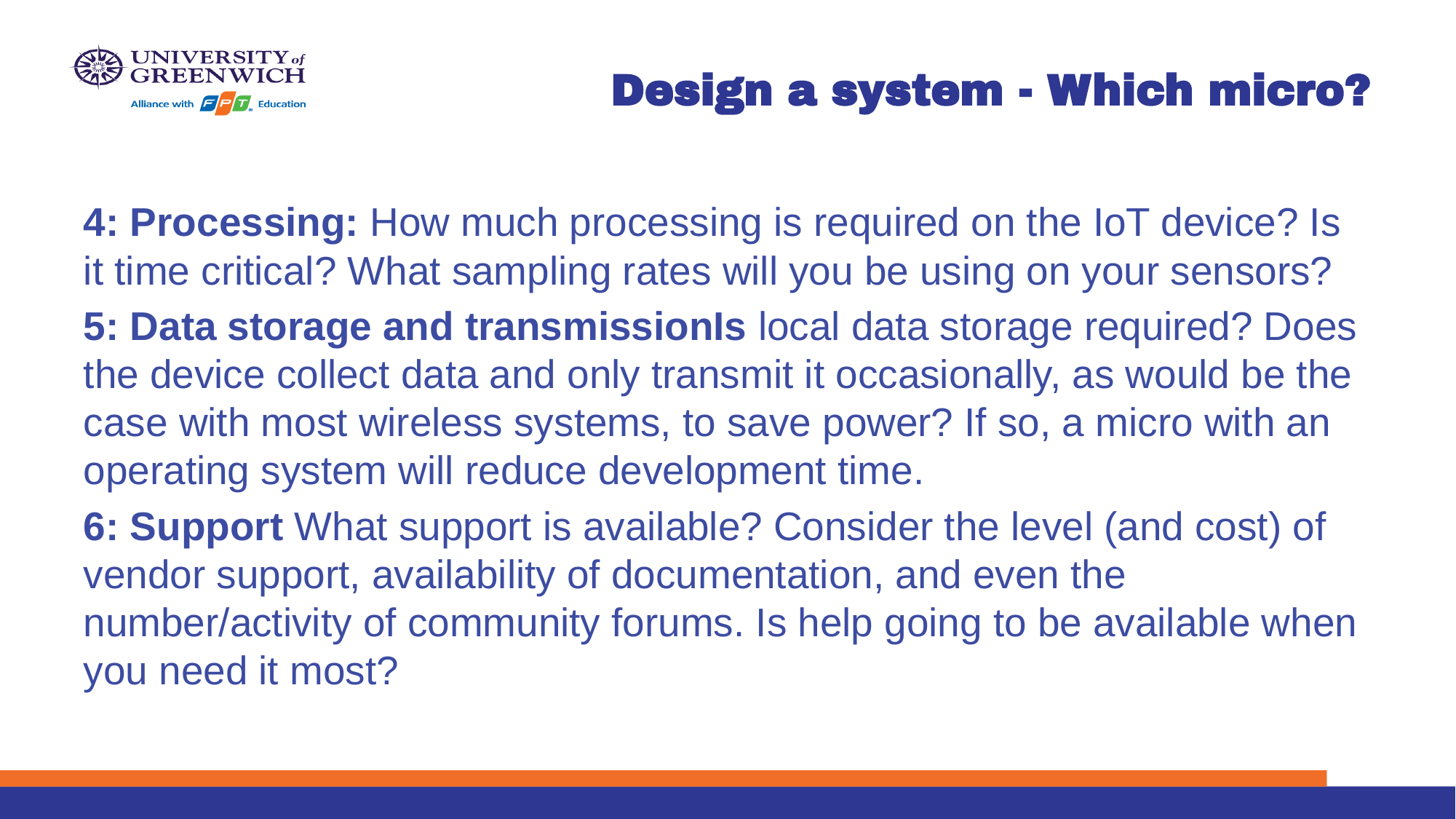

# Design a system - Which micro?
4: Processing: How much processing is required on the IoT device? Is it time critical? What sampling rates will you be using on your sensors?
5: Data storage and transmissionIs local data storage required? Does the device collect data and only transmit it occasionally, as would be the case with most wireless systems, to save power? If so, a micro with an operating system will reduce development time.
6: Support What support is available? Consider the level (and cost) of vendor support, availability of documentation, and even the number/activity of community forums. Is help going to be available when you need it most?